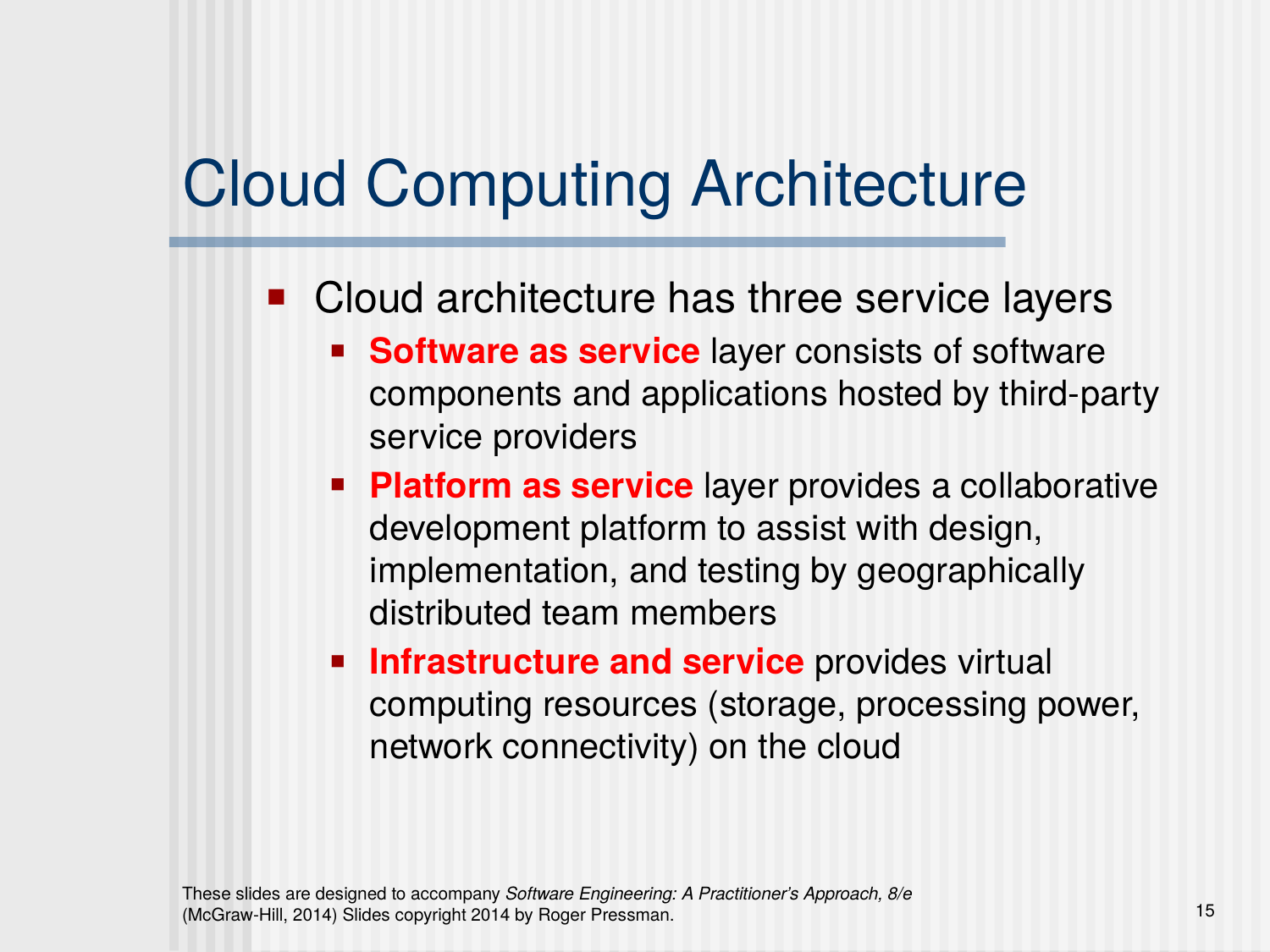

# Cloud Computing Architecture
Cloud architecture has three service layers
Software as service layer consists of software components and applications hosted by third-party service providers
Platform as service layer provides a collaborative development platform to assist with design, implementation, and testing by geographically distributed team members
Infrastructure and service provides virtual computing resources (storage, processing power, network connectivity) on the cloud

These slides are designed to accompany Software Engineering: A Practitioner’s Approach, 8/e (McGraw-Hill, 2014) Slides copyright 2014 by Roger Pressman.
15